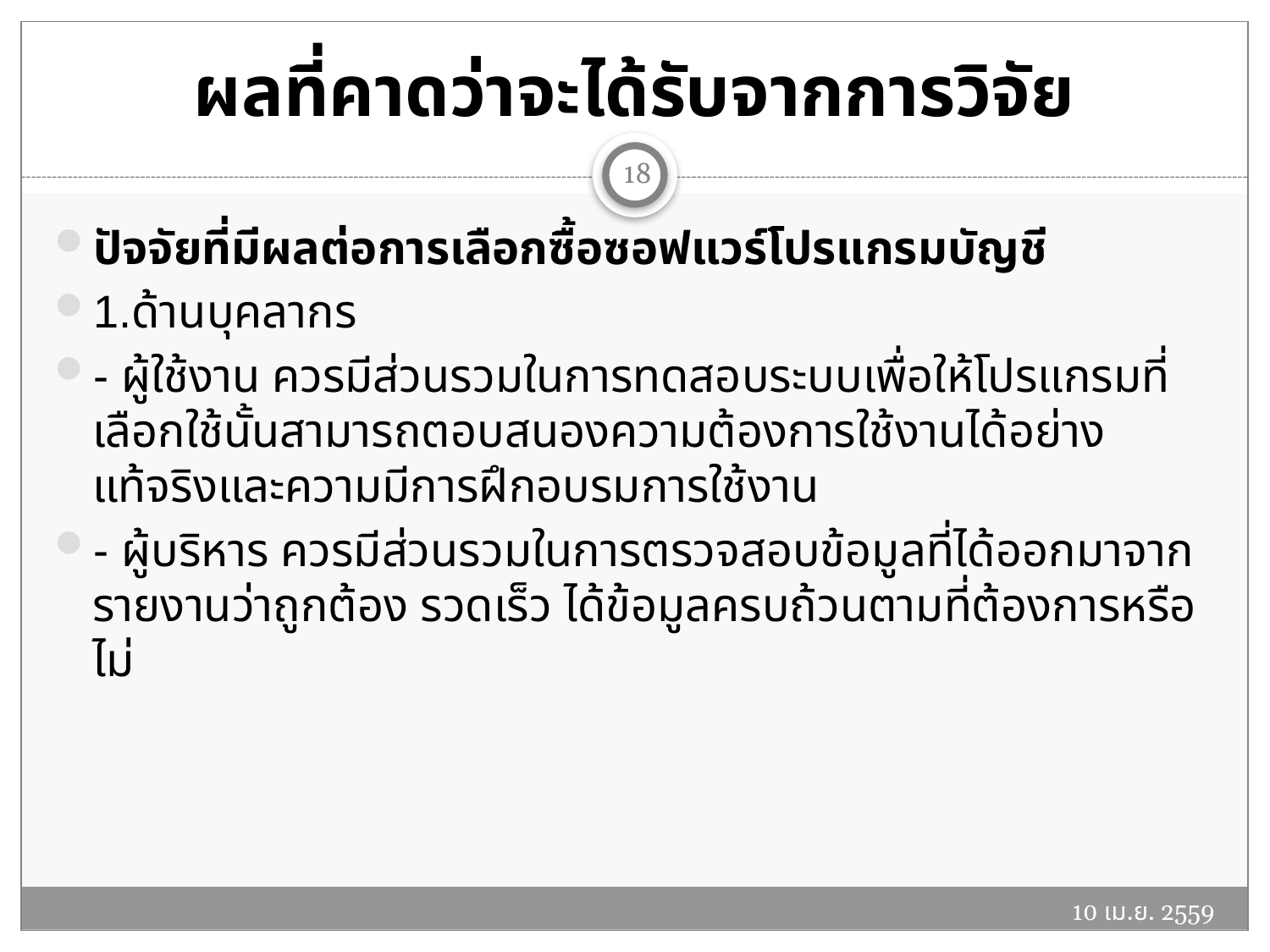

# ผลที่คาดว่าจะได้รับจากการวิจัย
18
ปัจจัยที่มีผลต่อการเลือกซื้อซอฟแวร์โปรแกรมบัญชี
1.ด้านบุคลากร
- ผู้ใช้งาน ควรมีส่วนรวมในการทดสอบระบบเพื่อให้โปรแกรมที่เลือกใช้นั้นสามารถตอบสนองความต้องการใช้งานได้อย่างแท้จริงและความมีการฝึกอบรมการใช้งาน
- ผู้บริหาร ควรมีส่วนรวมในการตรวจสอบข้อมูลที่ได้ออกมาจากรายงานว่าถูกต้อง รวดเร็ว ได้ข้อมูลครบถ้วนตามที่ต้องการหรือไม่

10 เม.ย. 2559